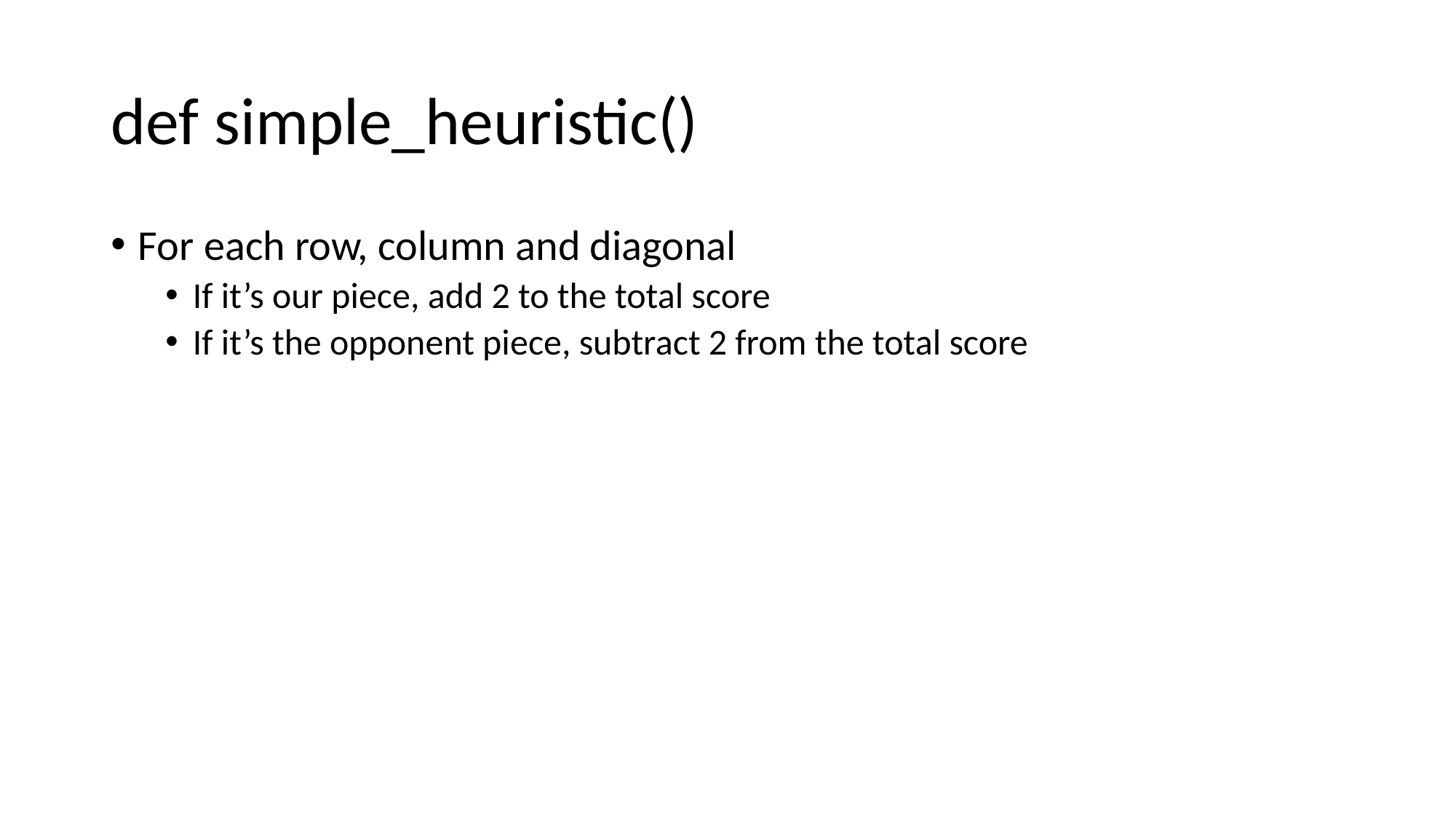

# def simple_heuristic()
For each row, column and diagonal
If it’s our piece, add 2 to the total score
If it’s the opponent piece, subtract 2 from the total score